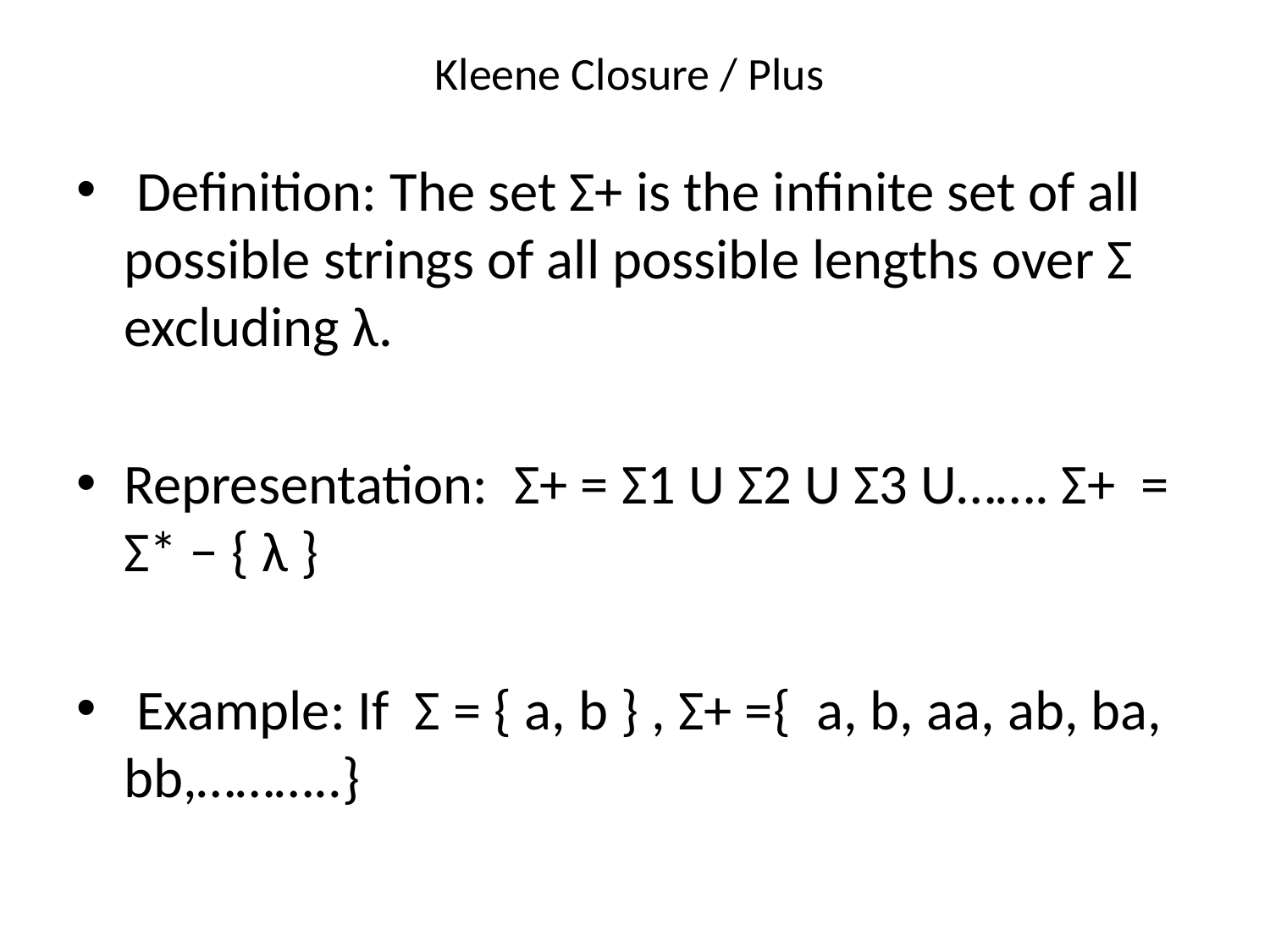

# Kleene Closure / Plus
 Definition: The set Σ+ is the infinite set of all possible strings of all possible lengths over Σ excluding λ.

Representation:  Σ+ = Σ1 U Σ2 U Σ3 U……. Σ+  = Σ* − { λ }

 Example: If  Σ = { a, b } , Σ+ ={  a, b, aa, ab, ba, bb,………..}